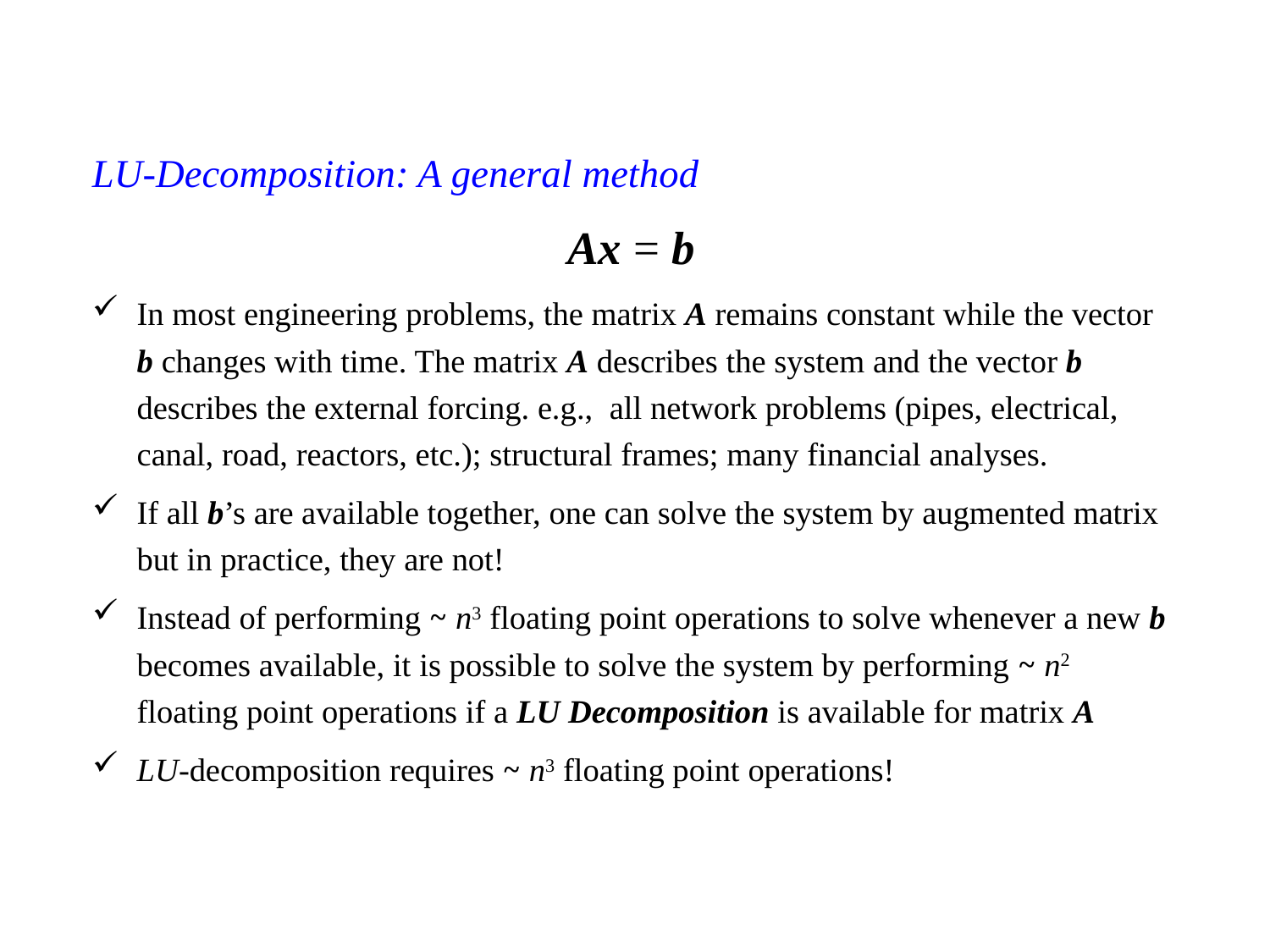

LU-Decomposition: A general method
Ax = b
In most engineering problems, the matrix A remains constant while the vector b changes with time. The matrix A describes the system and the vector b describes the external forcing. e.g.,  all network problems (pipes, electrical, canal, road, reactors, etc.); structural frames; many financial analyses.
If all b’s are available together, one can solve the system by augmented matrix but in practice, they are not!
Instead of performing ⁓ n3 floating point operations to solve whenever a new b becomes available, it is possible to solve the system by performing ⁓ n2 floating point operations if a LU Decomposition is available for matrix A
LU-decomposition requires ⁓ n3 floating point operations!